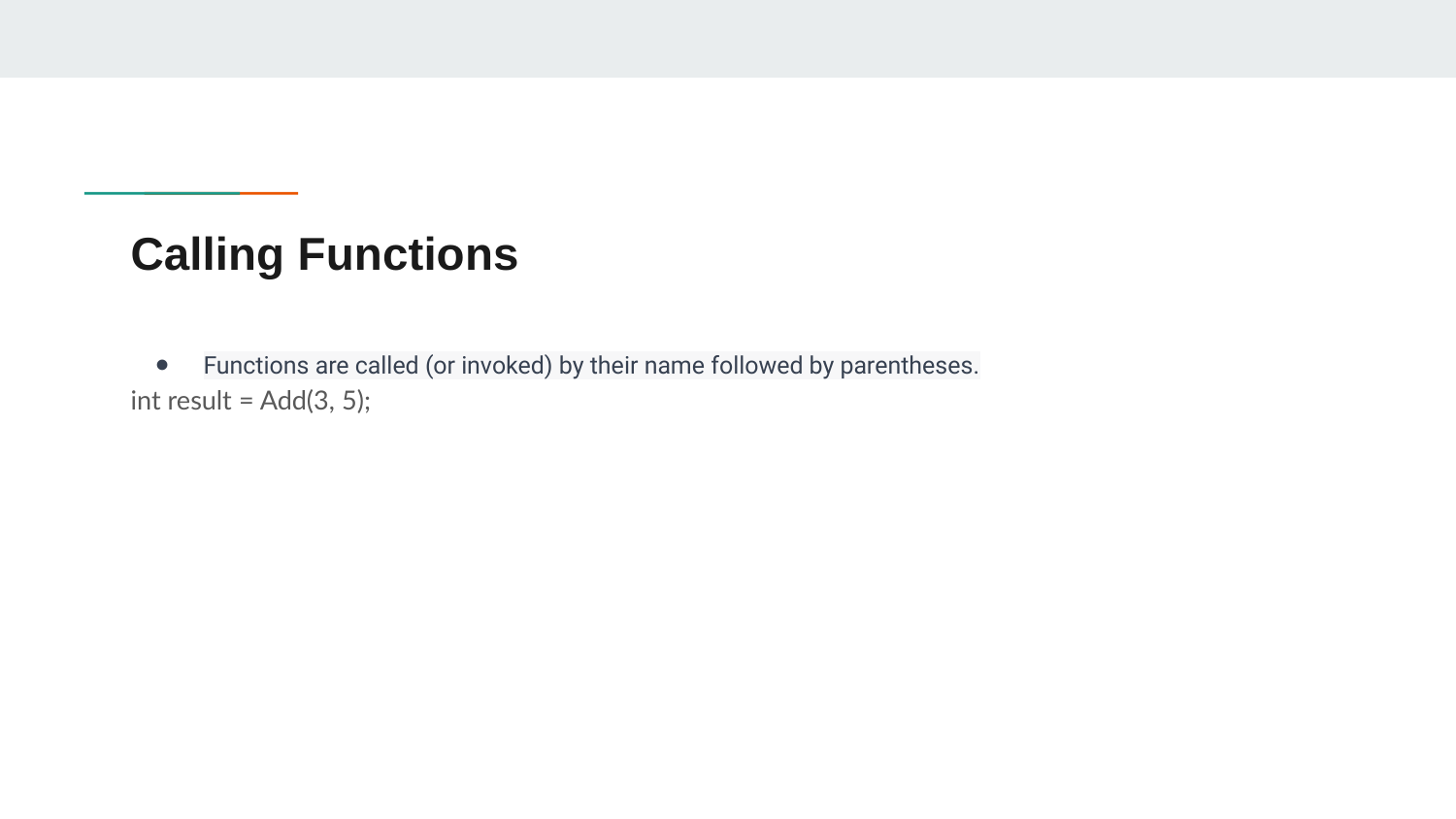

# Calling Functions
Functions are called (or invoked) by their name followed by parentheses.
int result = Add(3, 5);